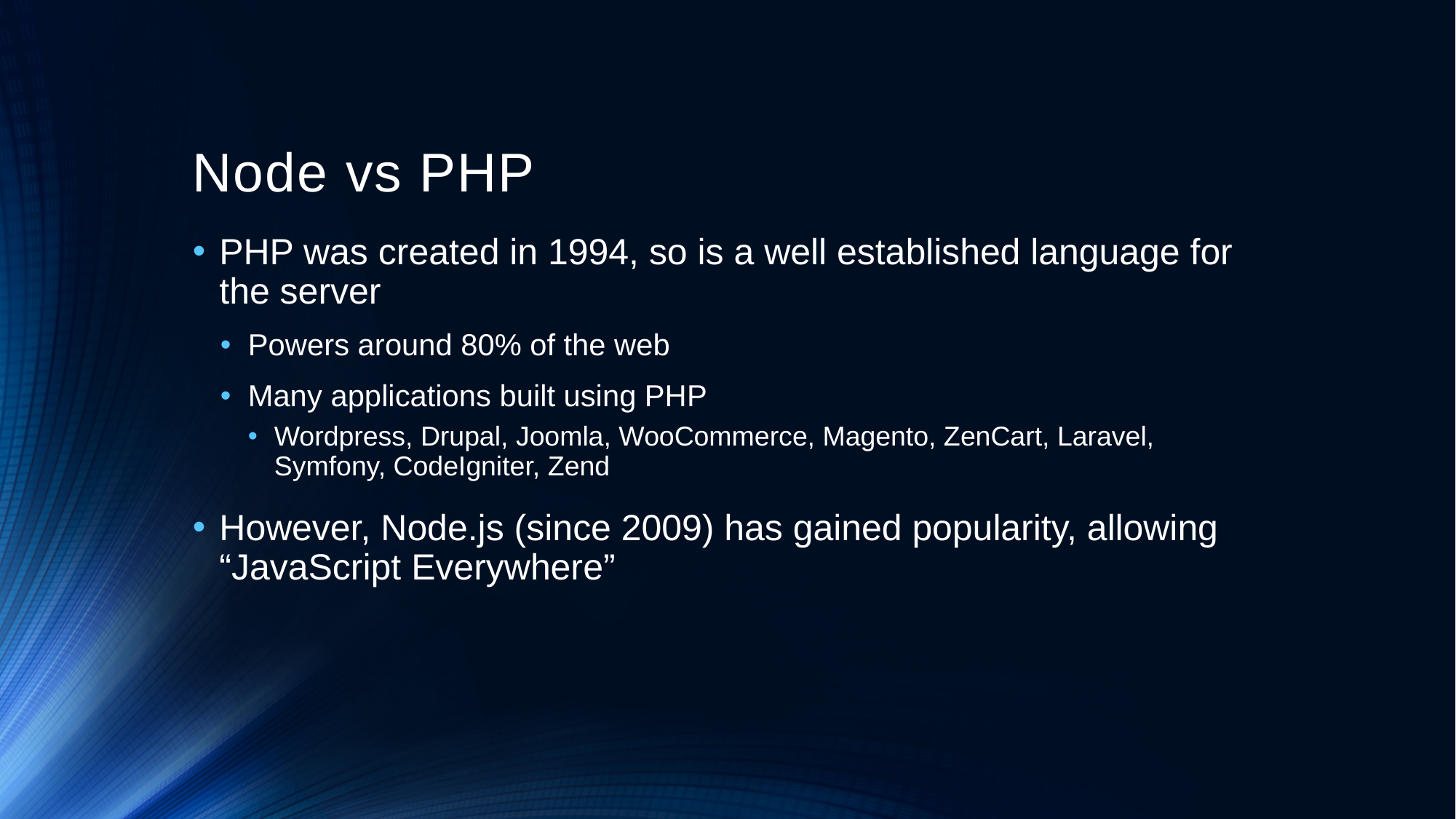

# Node vs PHP
PHP was created in 1994, so is a well established language for the server
Powers around 80% of the web
Many applications built using PHP
Wordpress, Drupal, Joomla, WooCommerce, Magento, ZenCart, Laravel, Symfony, CodeIgniter, Zend
However, Node.js (since 2009) has gained popularity, allowing “JavaScript Everywhere”